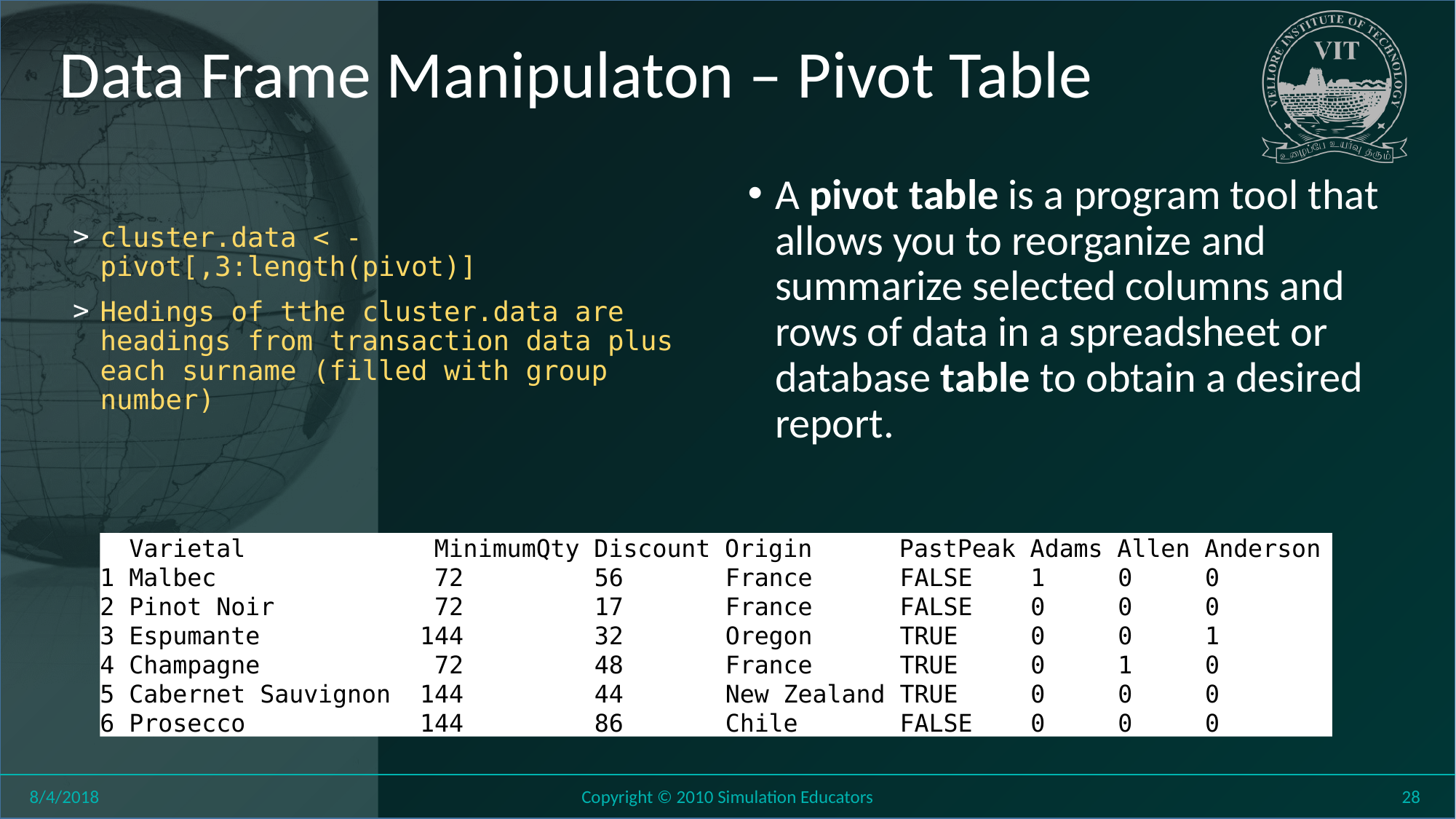

# Data Frame Manipulaton – Pivot Table
A pivot table is a program tool that allows you to reorganize and summarize selected columns and rows of data in a spreadsheet or database table to obtain a desired report.
cluster.data < -pivot[,3:length(pivot)]
Hedings of tthe cluster.data are headings from transaction data plus each surname (filled with group number)

  Varietal             MinimumQty Discount Origin      PastPeak Adams Allen Anderson
1 Malbec               72         56       France      FALSE    1     0     0
2 Pinot Noir           72         17       France      FALSE    0     0     0
3 Espumante           144         32       Oregon      TRUE     0     0     1
4 Champagne            72         48       France      TRUE     0     1     0
5 Cabernet Sauvignon  144         44       New Zealand TRUE     0     0     0
6 Prosecco            144         86       Chile       FALSE    0     0     0
8/4/2018
Copyright © 2010 Simulation Educators
28